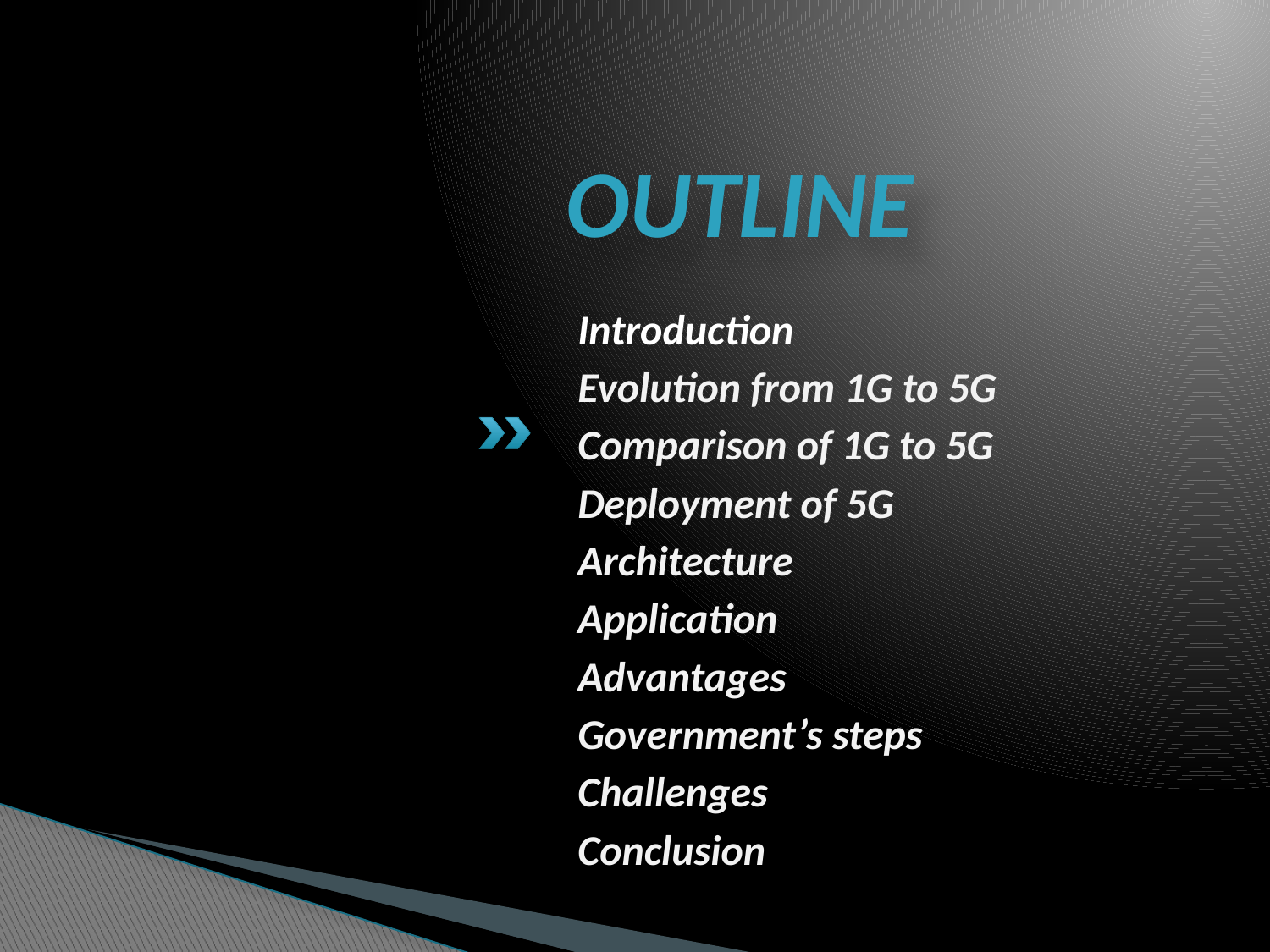

OUTLINE
Introduction
Evolution from 1G to 5G
Comparison of 1G to 5G
Deployment of 5G
Architecture
Application
Advantages
Government’s steps
Challenges
Conclusion